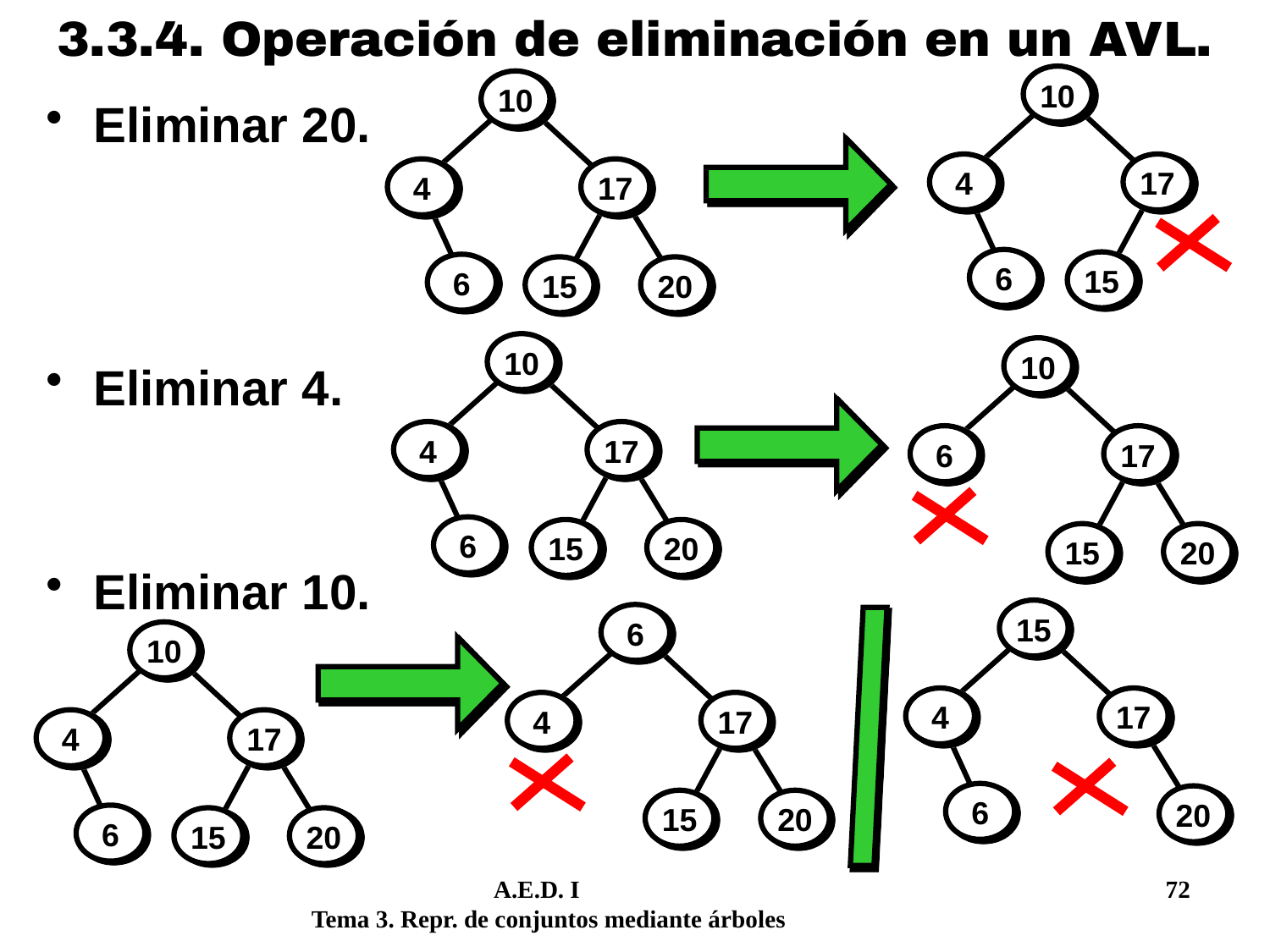

# 3.3.4. Operación de eliminación en un AVL.
10

4
17

6
15
10

4
17

6
15
20
Eliminar 20.

10

4
17

6
15
20
10

6
17

15
20
Eliminar 4.

Eliminar 10.
15

4
17

6
20
6

4
17

15
20

10

4
17

6
15
20

	         A.E.D. I			      	               72
Tema 3. Repr. de conjuntos mediante árboles